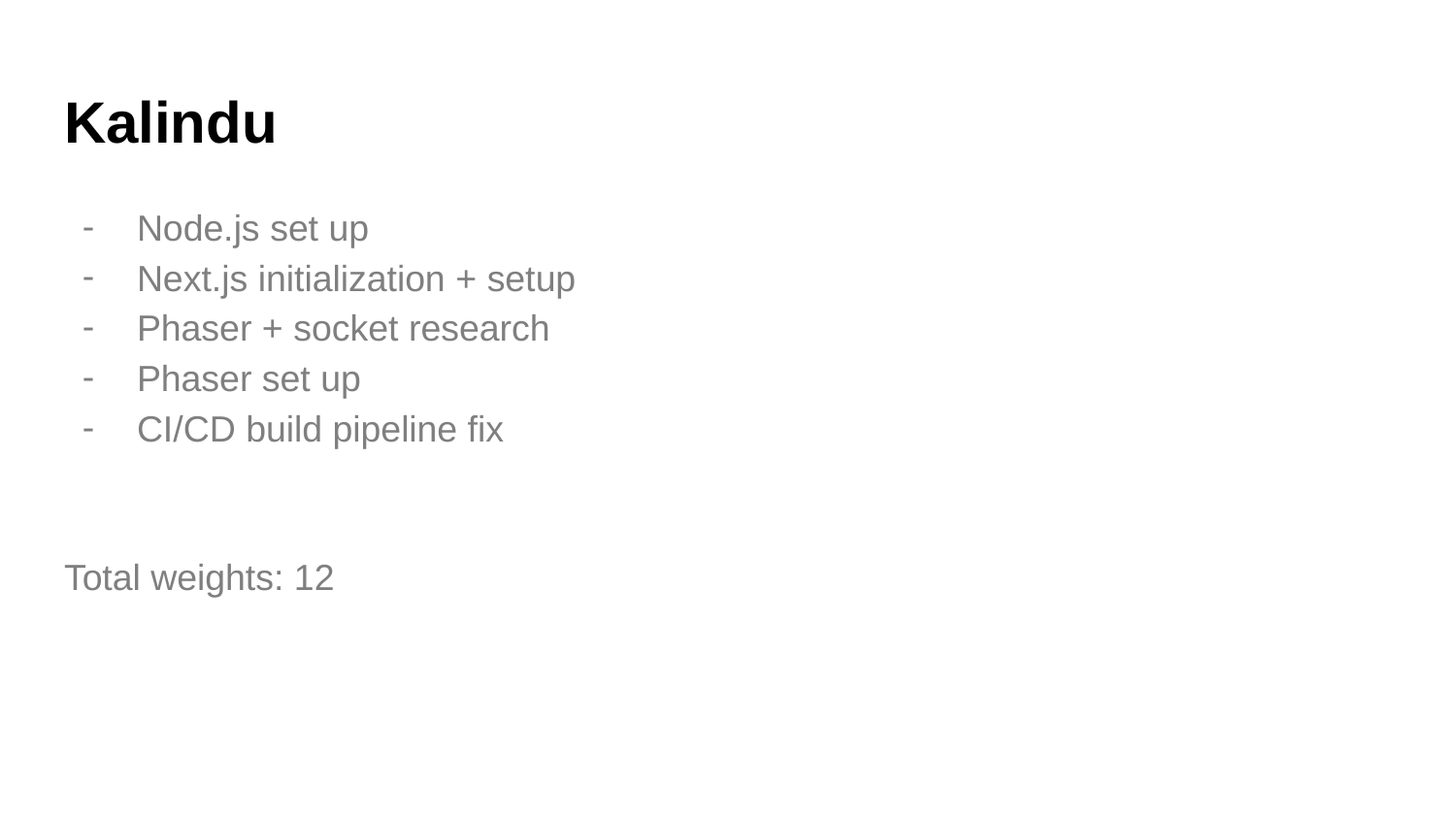

# Kalindu
Node.js set up
Next.js initialization + setup
Phaser + socket research
Phaser set up
CI/CD build pipeline fix

Total weights: 12